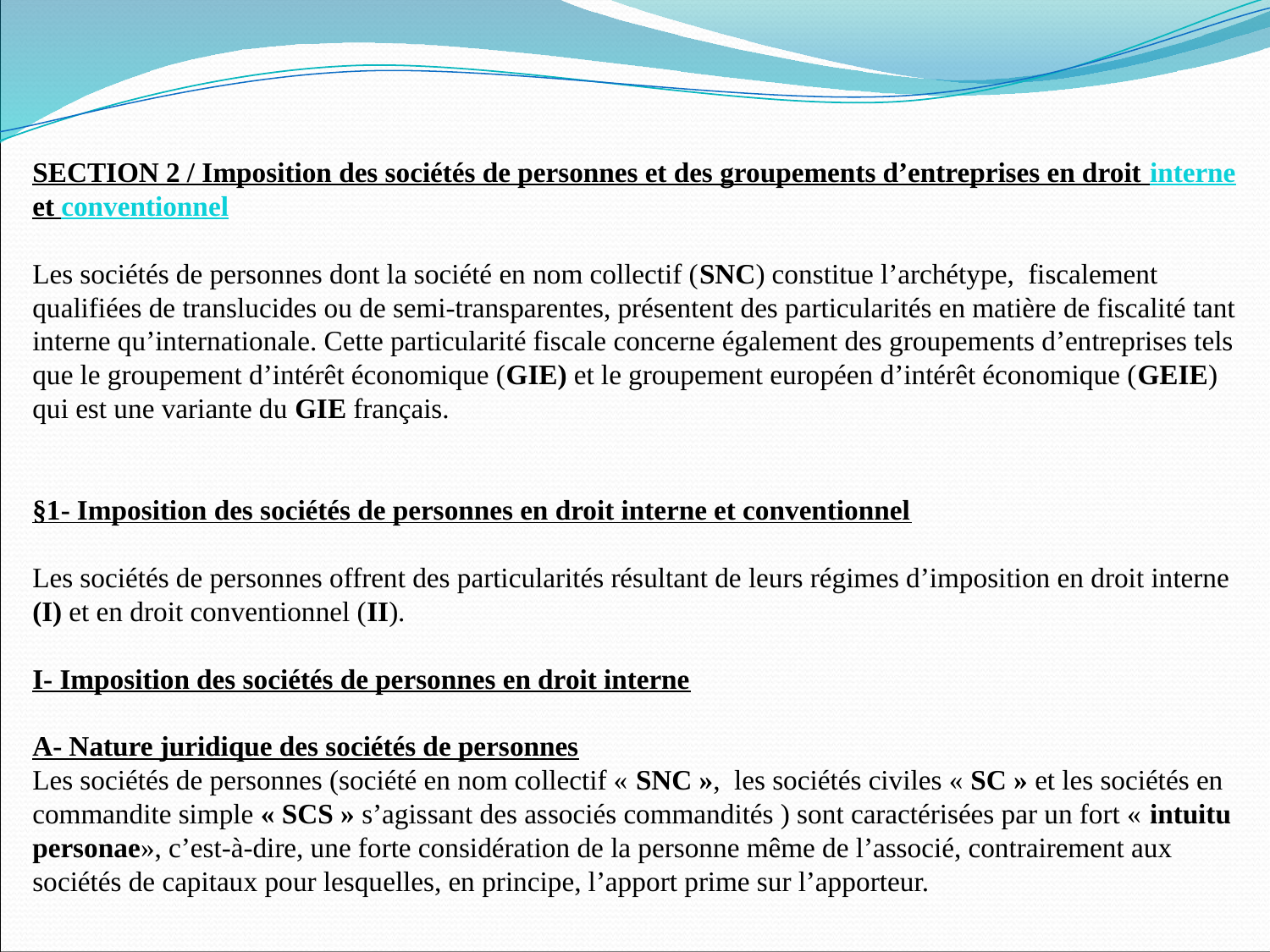

SECTION 2 / Imposition des sociétés de personnes et des groupements d’entreprises en droit interne et conventionnel

Les sociétés de personnes dont la société en nom collectif (SNC) constitue l’archétype,  fiscalement qualifiées de translucides ou de semi-transparentes, présentent des particularités en matière de fiscalité tant interne qu’internationale. Cette particularité fiscale concerne également des groupements d’entreprises tels que le groupement d’intérêt économique (GIE) et le groupement européen d’intérêt économique (GEIE) qui est une variante du GIE français.

§1- Imposition des sociétés de personnes en droit interne et conventionnel

Les sociétés de personnes offrent des particularités résultant de leurs régimes d’imposition en droit interne (I) et en droit conventionnel (II).

I- Imposition des sociétés de personnes en droit interne

A- Nature juridique des sociétés de personnes
Les sociétés de personnes (société en nom collectif « SNC »,  les sociétés civiles « SC » et les sociétés en commandite simple « SCS » s’agissant des associés commandités ) sont caractérisées par un fort « intuitu personae», c’est-à-dire, une forte considération de la personne même de l’associé, contrairement aux sociétés de capitaux pour lesquelles, en principe, l’apport prime sur l’apporteur.